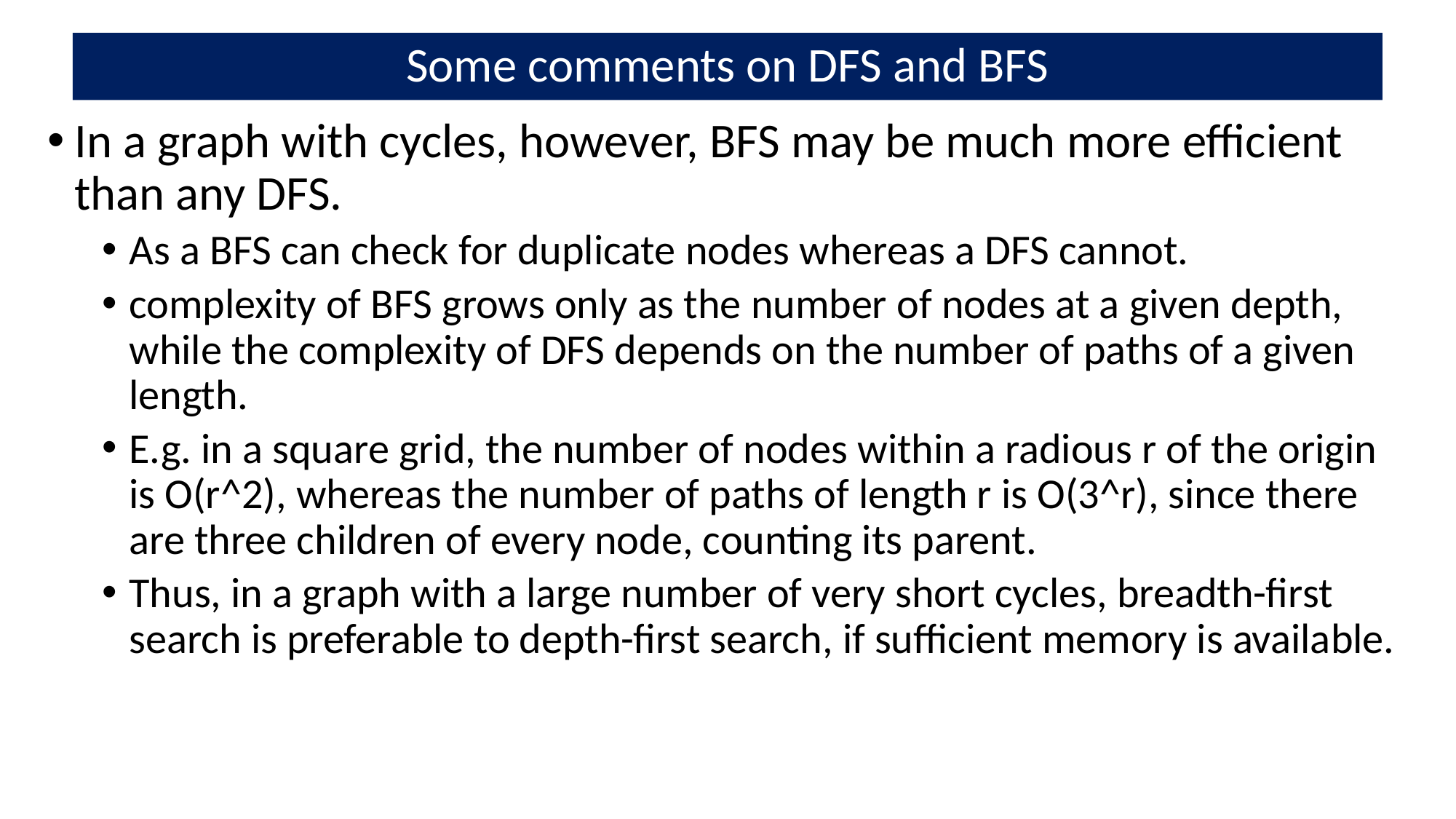

# Some comments on DFS and BFS
In a graph with cycles, however, BFS may be much more efficient than any DFS.
As a BFS can check for duplicate nodes whereas a DFS cannot.
complexity of BFS grows only as the number of nodes at a given depth, while the complexity of DFS depends on the number of paths of a given length.
E.g. in a square grid, the number of nodes within a radious r of the origin is O(r^2), whereas the number of paths of length r is O(3^r), since there are three children of every node, counting its parent.
Thus, in a graph with a large number of very short cycles, breadth-first search is preferable to depth-first search, if sufficient memory is available.